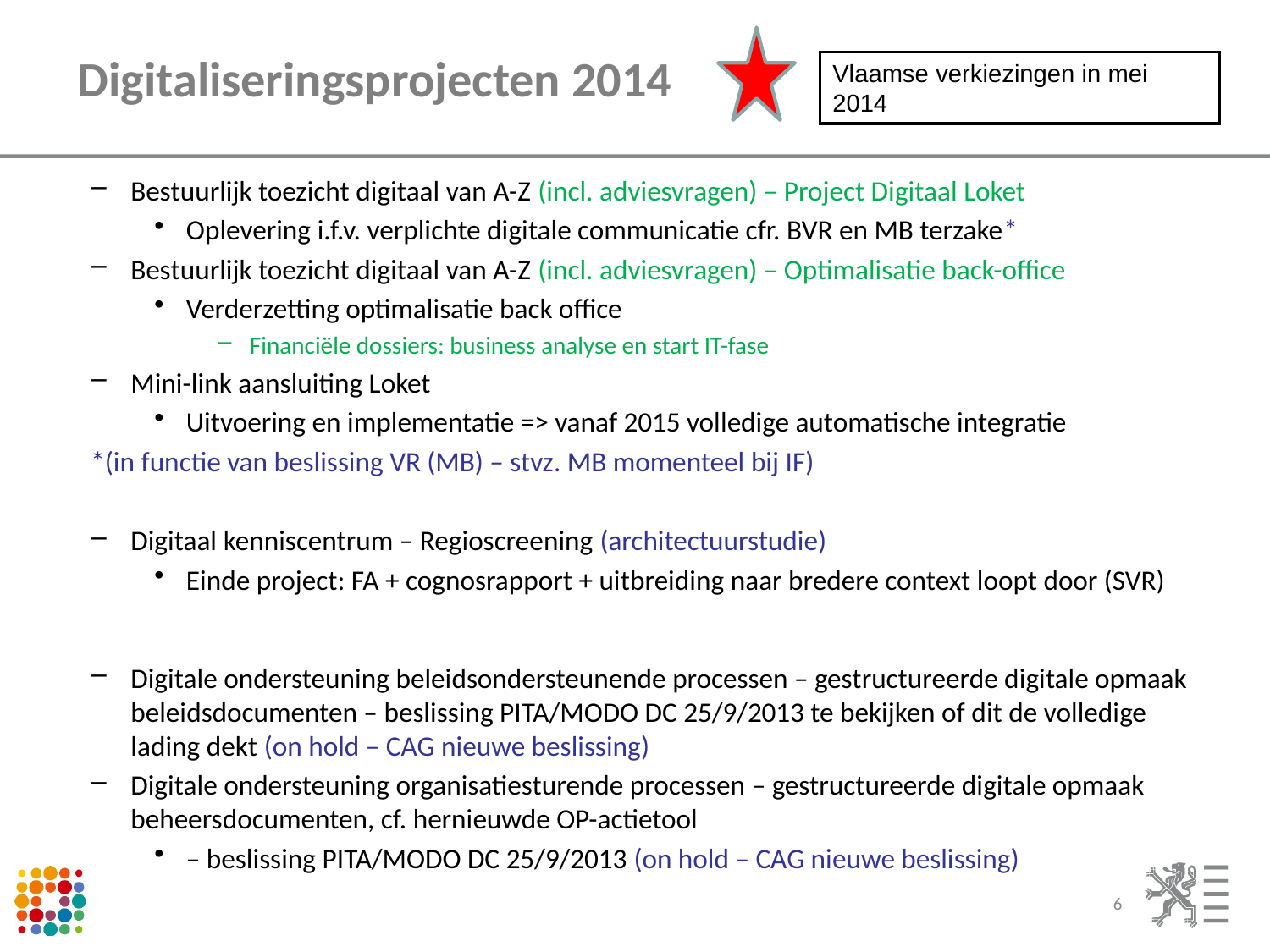

# Digitaliseringsprojecten 2014
Vlaamse verkiezingen in mei 2014
Bestuurlijk toezicht digitaal van A-Z (incl. adviesvragen) – Project Digitaal Loket
Oplevering i.f.v. verplichte digitale communicatie cfr. BVR en MB terzake*
Bestuurlijk toezicht digitaal van A-Z (incl. adviesvragen) – Optimalisatie back-office
Verderzetting optimalisatie back office
Financiële dossiers: business analyse en start IT-fase
Mini-link aansluiting Loket
Uitvoering en implementatie => vanaf 2015 volledige automatische integratie
*(in functie van beslissing VR (MB) – stvz. MB momenteel bij IF)

Digitaal kenniscentrum – Regioscreening (architectuurstudie)
Einde project: FA + cognosrapport + uitbreiding naar bredere context loopt door (SVR)

Digitale ondersteuning beleidsondersteunende processen – gestructureerde digitale opmaak beleidsdocumenten – beslissing PITA/MODO DC 25/9/2013 te bekijken of dit de volledige lading dekt (on hold – CAG nieuwe beslissing)
Digitale ondersteuning organisatiesturende processen – gestructureerde digitale opmaak beheersdocumenten, cf. hernieuwde OP-actietool
– beslissing PITA/MODO DC 25/9/2013 (on hold – CAG nieuwe beslissing)

6